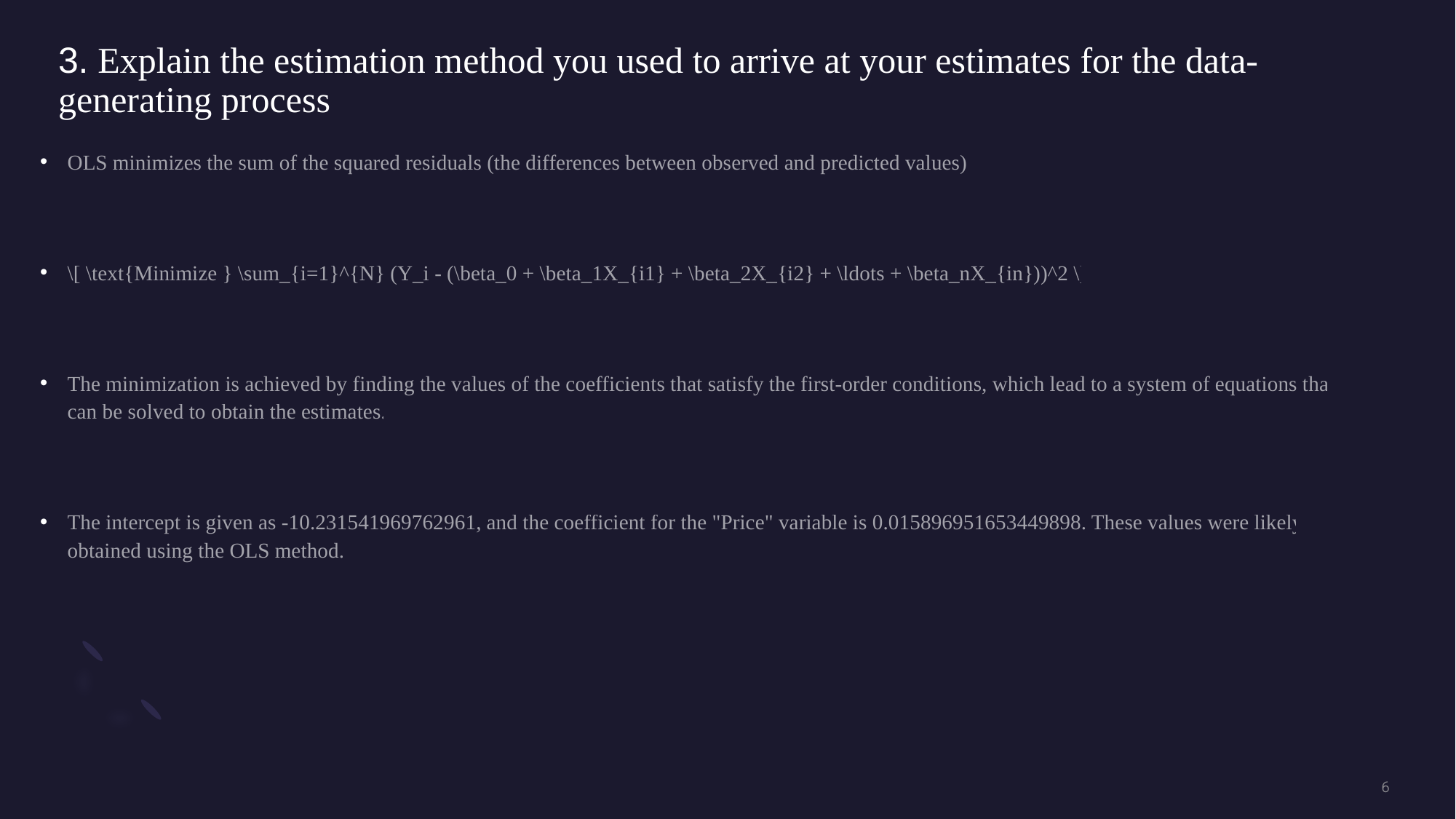

# 3. Explain the estimation method you used to arrive at your estimates for the data-generating process
OLS minimizes the sum of the squared residuals (the differences between observed and predicted values):

\[ \text{Minimize } \sum_{i=1}^{N} (Y_i - (\beta_0 + \beta_1X_{i1} + \beta_2X_{i2} + \ldots + \beta_nX_{in}))^2 \]

The minimization is achieved by finding the values of the coefficients that satisfy the first-order conditions, which lead to a system of equations that can be solved to obtain the estimates.

The intercept is given as -10.231541969762961, and the coefficient for the "Price" variable is 0.015896951653449898. These values were likely obtained using the OLS method.

6